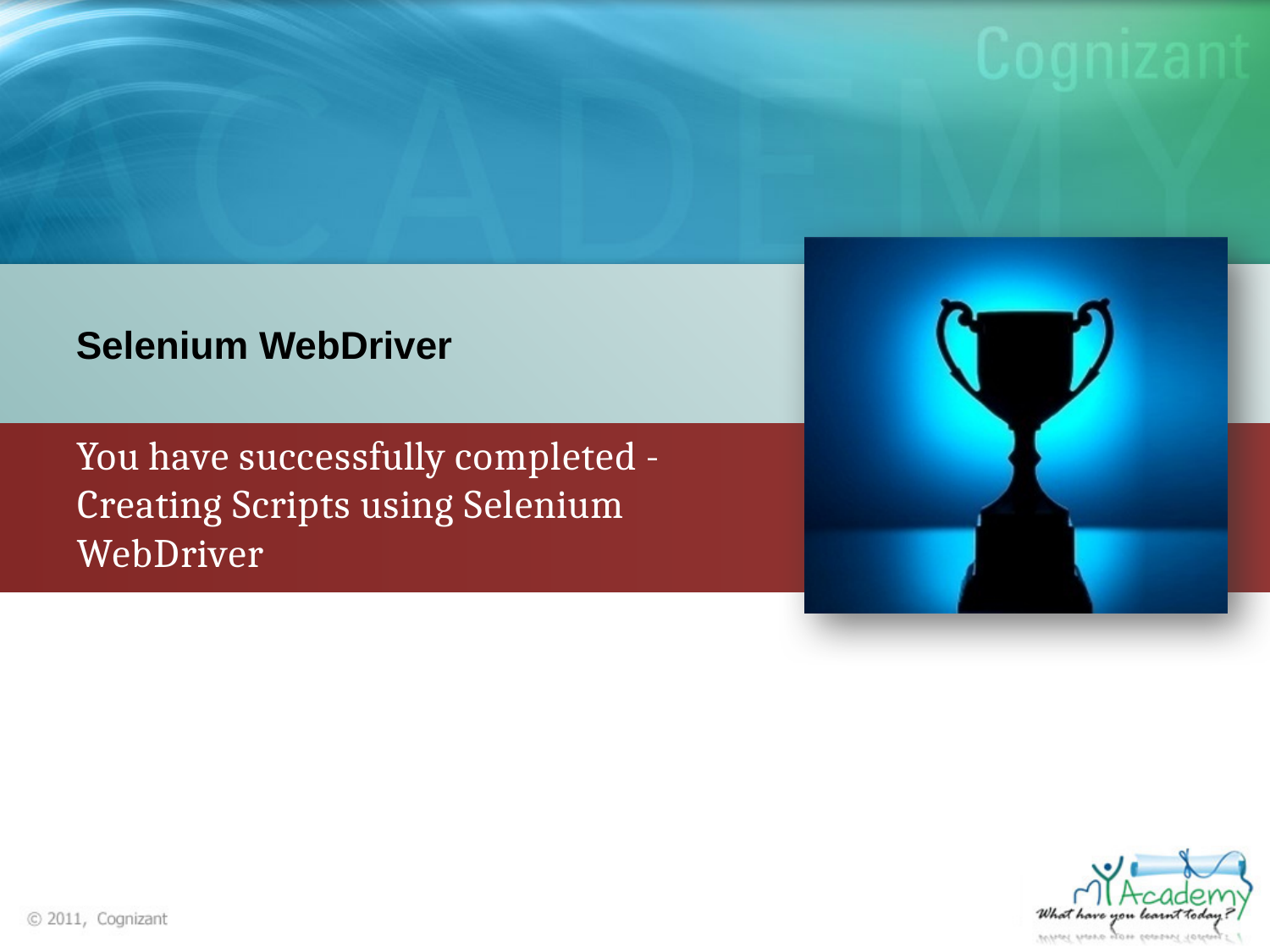

Selenium WebDriver
You have successfully completed -Creating Scripts using Selenium WebDriver